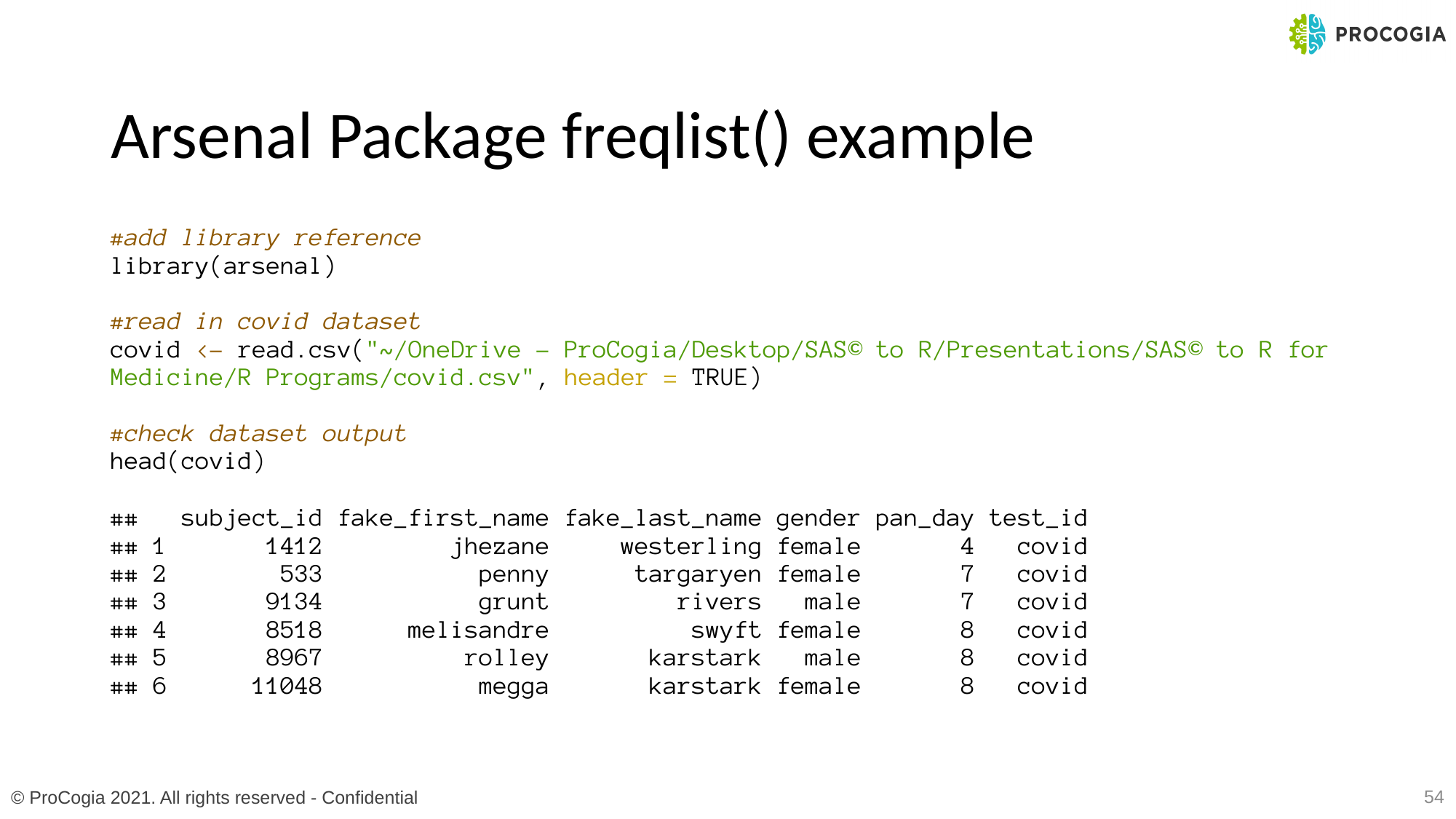

# Arsenal Package freqlist() example
#add library reference
library(arsenal)
#read in covid dataset
covid <- read.csv("~/OneDrive - ProCogia/Desktop/SAS© to R/Presentations/SAS© to R for Medicine/R Programs/covid.csv", header = TRUE)
#check dataset output
head(covid)
##   subject_id fake_first_name fake_last_name gender pan_day test_id ## 1       1412         jhezane     westerling female       4   covid ## 2        533           penny      targaryen female       7   covid ## 3       9134           grunt         rivers   male       7   covid ## 4       8518      melisandre          swyft female       8   covid ## 5       8967          rolley       karstark   male       8   covid ## 6      11048           megga       karstark female       8   covid
54